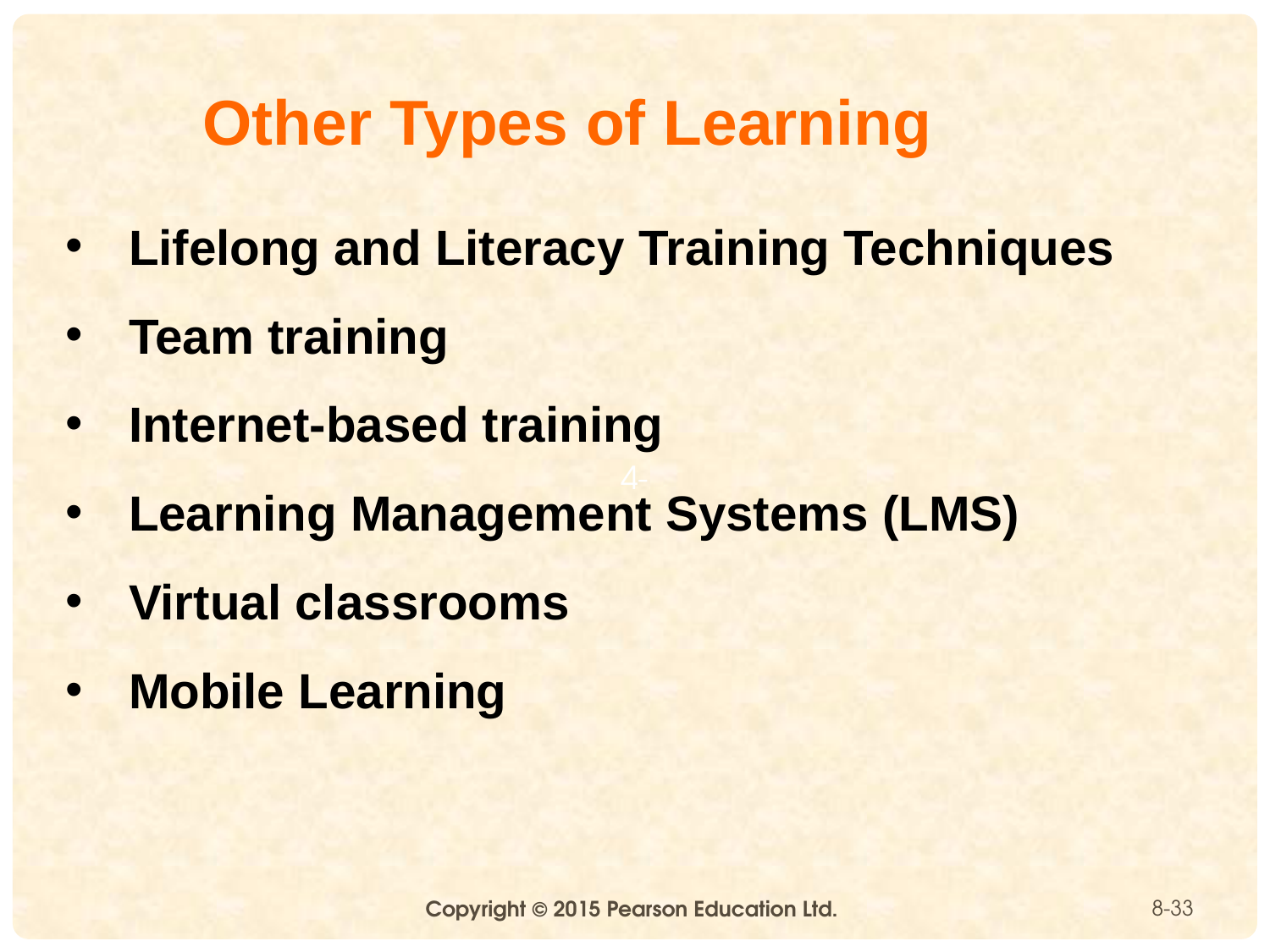

Other Types of Learning

Lifelong and Literacy Training Techniques
Team training
Internet-based training
Learning Management Systems (LMS)
Virtual classrooms
Mobile Learning

8-33
Copyright © 2015 Pearson Education Ltd.